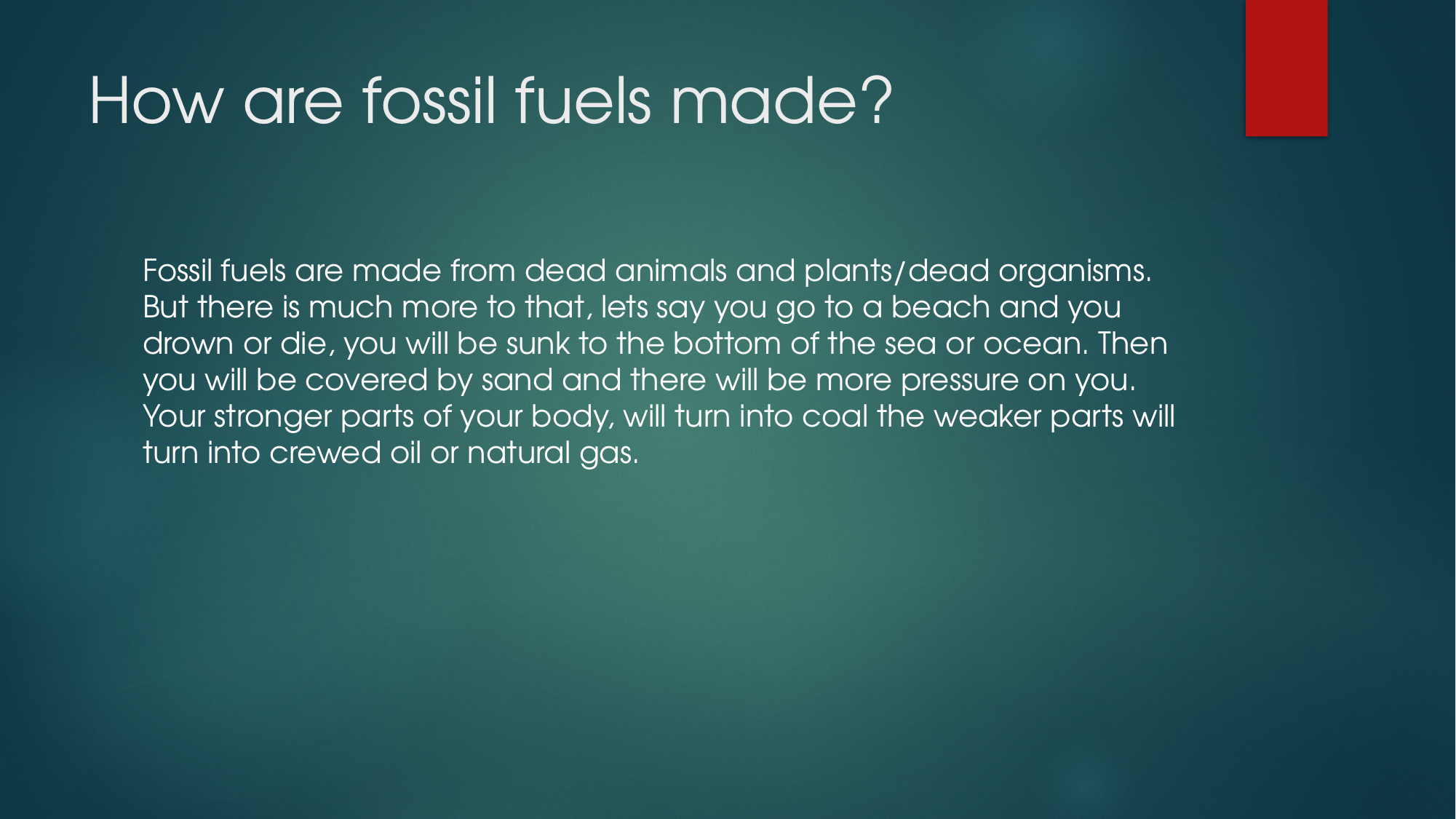

# How are fossil fuels made?
Fossil fuels are made from dead animals and plants/dead organisms. But there is much more to that, lets say you go to a beach and you drown or die, you will be sunk to the bottom of the sea or ocean. Then you will be covered by sand and there will be more pressure on you. Your stronger parts of your body, will turn into coal the weaker parts will turn into crewed oil or natural gas.